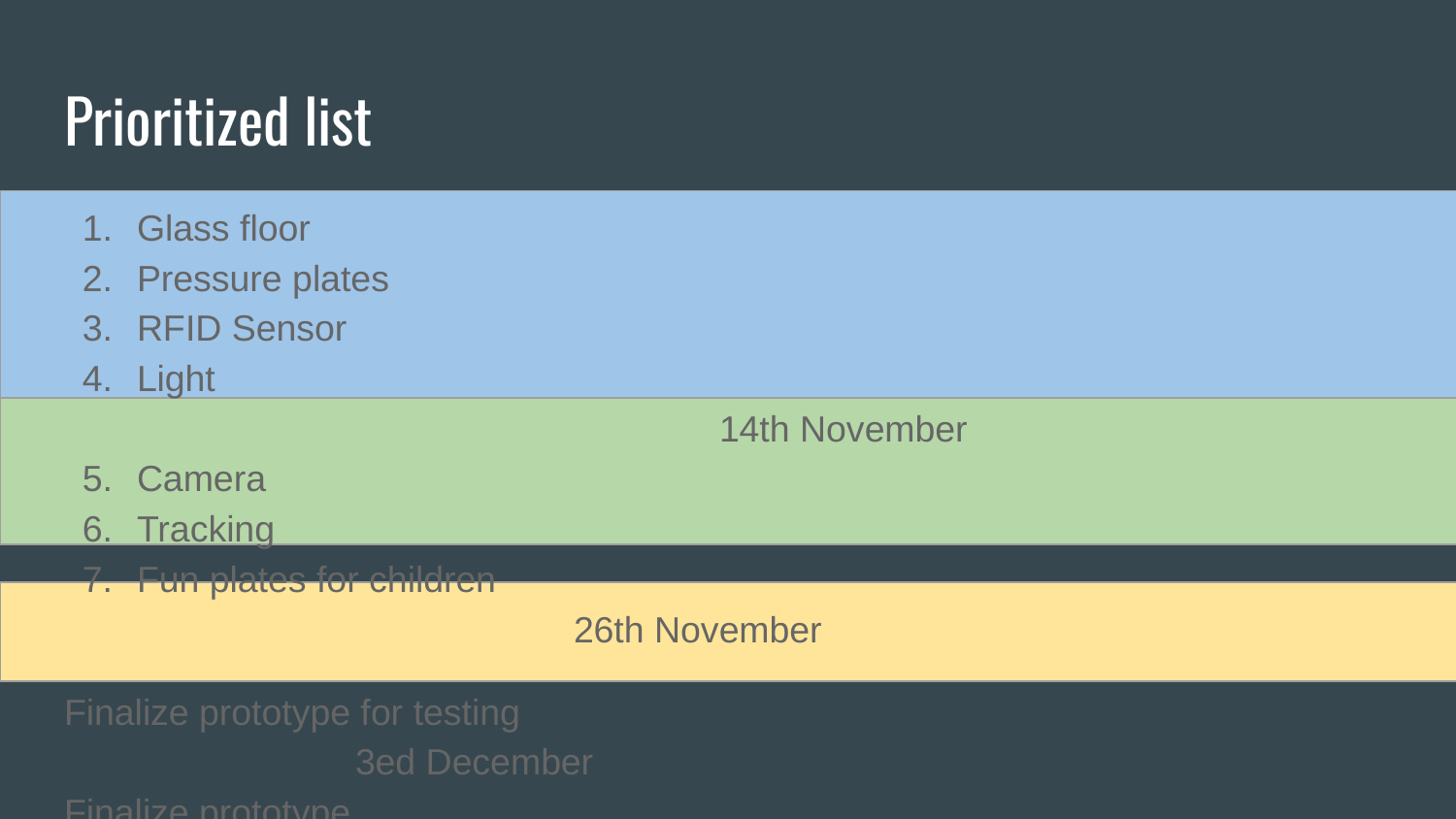

# Prioritized list
Glass floor
Pressure plates
RFID Sensor
Light												14th November
Camera
Tracking
Fun plates for children									26th November
Finalize prototype for testing								3ed December
Finalize prototype											10th December